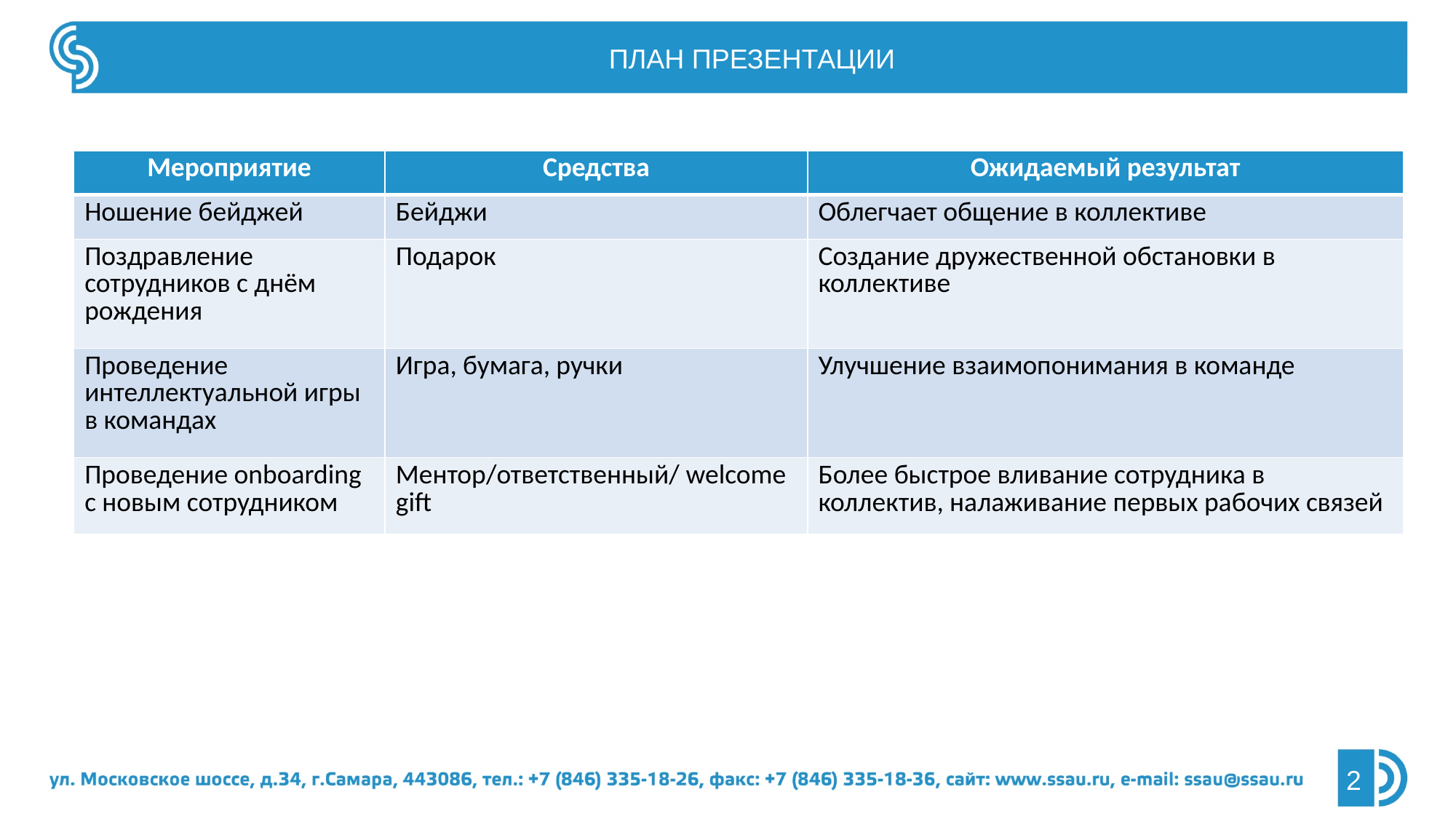

ПЛАН ПРЕЗЕНТАЦИИ
| Мероприятие | Средства | Ожидаемый результат |
| --- | --- | --- |
| Ношение бейджей | Бейджи | Облегчает общение в коллективе |
| Поздравление сотрудников с днём рождения | Подарок | Создание дружественной обстановки в коллективе |
| Проведение интеллектуальной игры в командах | Игра, бумага, ручки | Улучшение взаимопонимания в команде |
| Проведение onboarding с новым сотрудником | Ментор/ответственный/ welcome gift | Более быстрое вливание сотрудника в коллектив, налаживание первых рабочих связей |
2